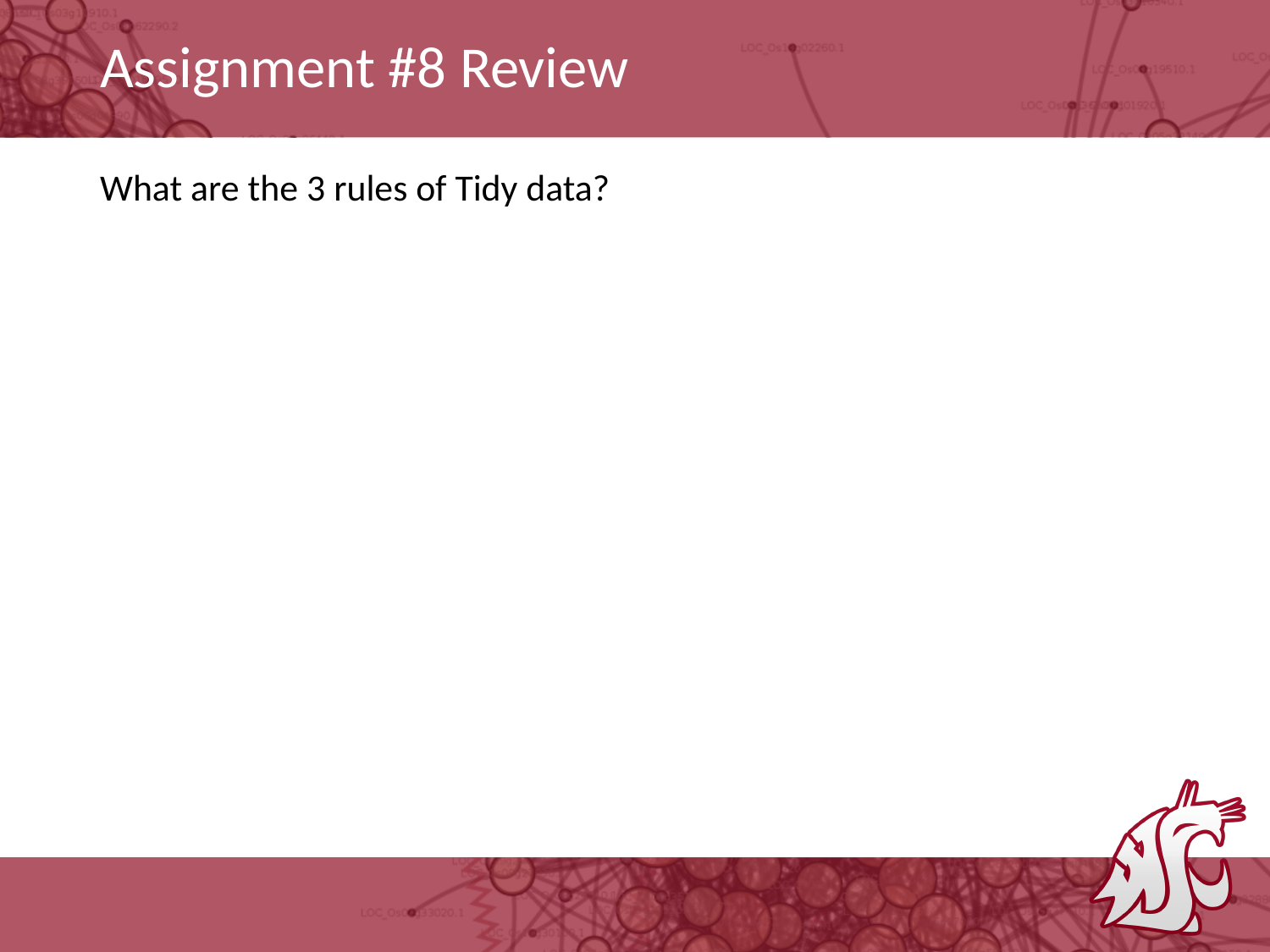

# Assignment #8 Review
What are the 3 rules of Tidy data?